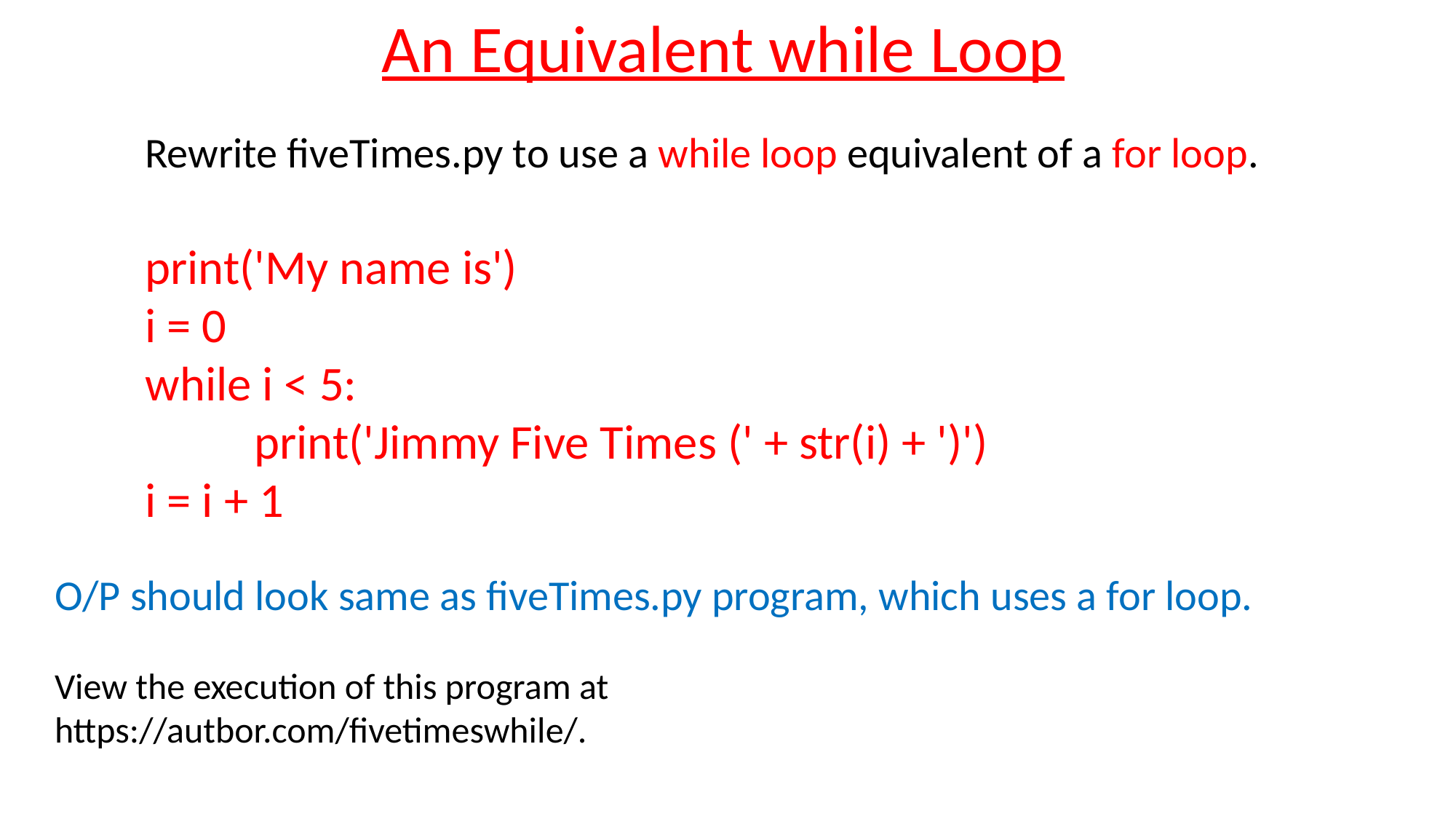

# An Equivalent while Loop
Rewrite fiveTimes.py to use a while loop equivalent of a for loop.
print('My name is')
i = 0
while i < 5:
	print('Jimmy Five Times (' + str(i) + ')')
i = i + 1
O/P should look same as fiveTimes.py program, which uses a for loop.

View the execution of this program at
https://autbor.com/fivetimeswhile/.